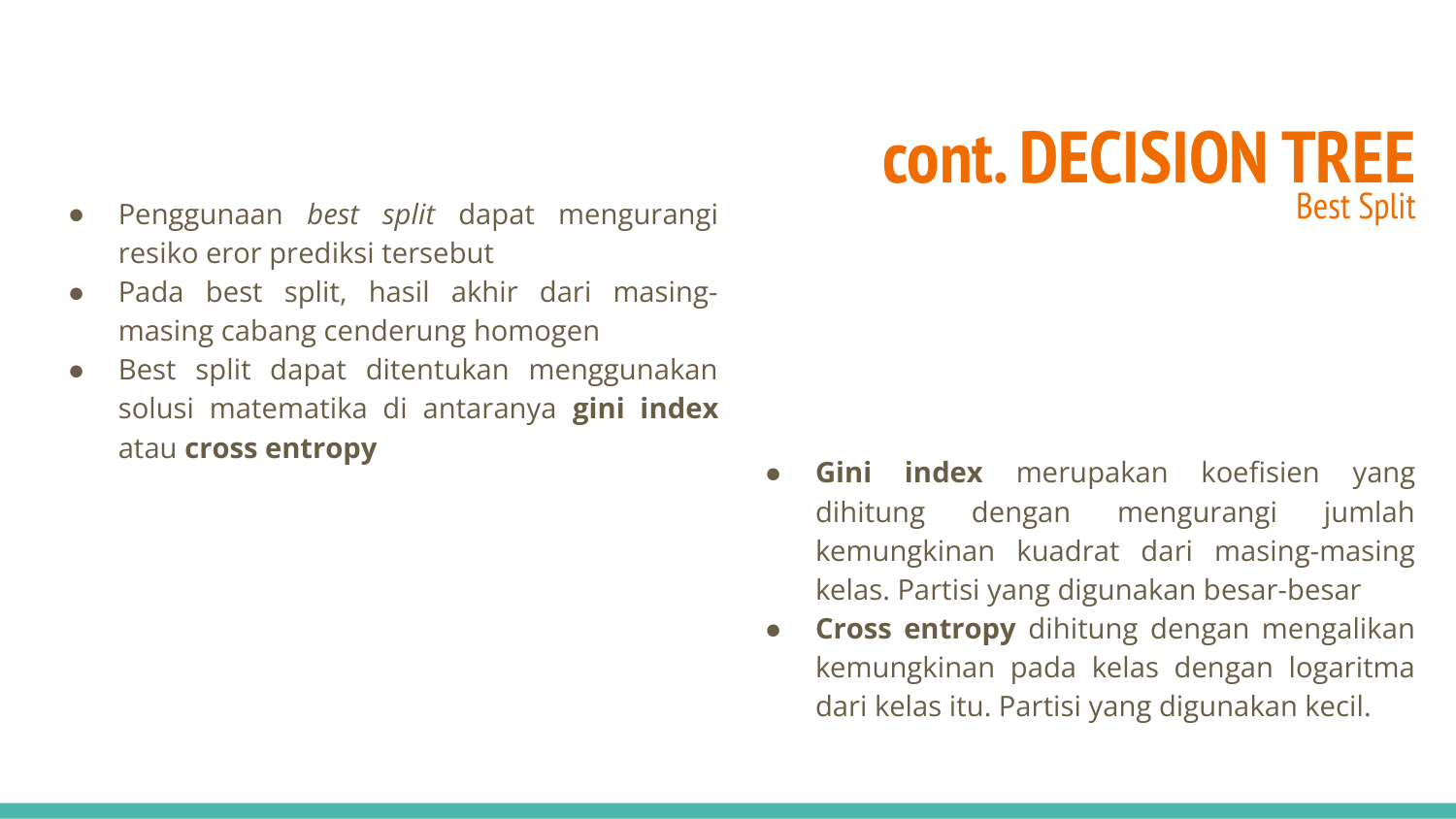

# cont. DECISION TREE
Best Split
Penggunaan best split dapat mengurangi resiko eror prediksi tersebut
Pada best split, hasil akhir dari masing-masing cabang cenderung homogen
Best split dapat ditentukan menggunakan solusi matematika di antaranya gini index atau cross entropy
Gini index merupakan koefisien yang dihitung dengan mengurangi jumlah kemungkinan kuadrat dari masing-masing kelas. Partisi yang digunakan besar-besar
Cross entropy dihitung dengan mengalikan kemungkinan pada kelas dengan logaritma dari kelas itu. Partisi yang digunakan kecil.